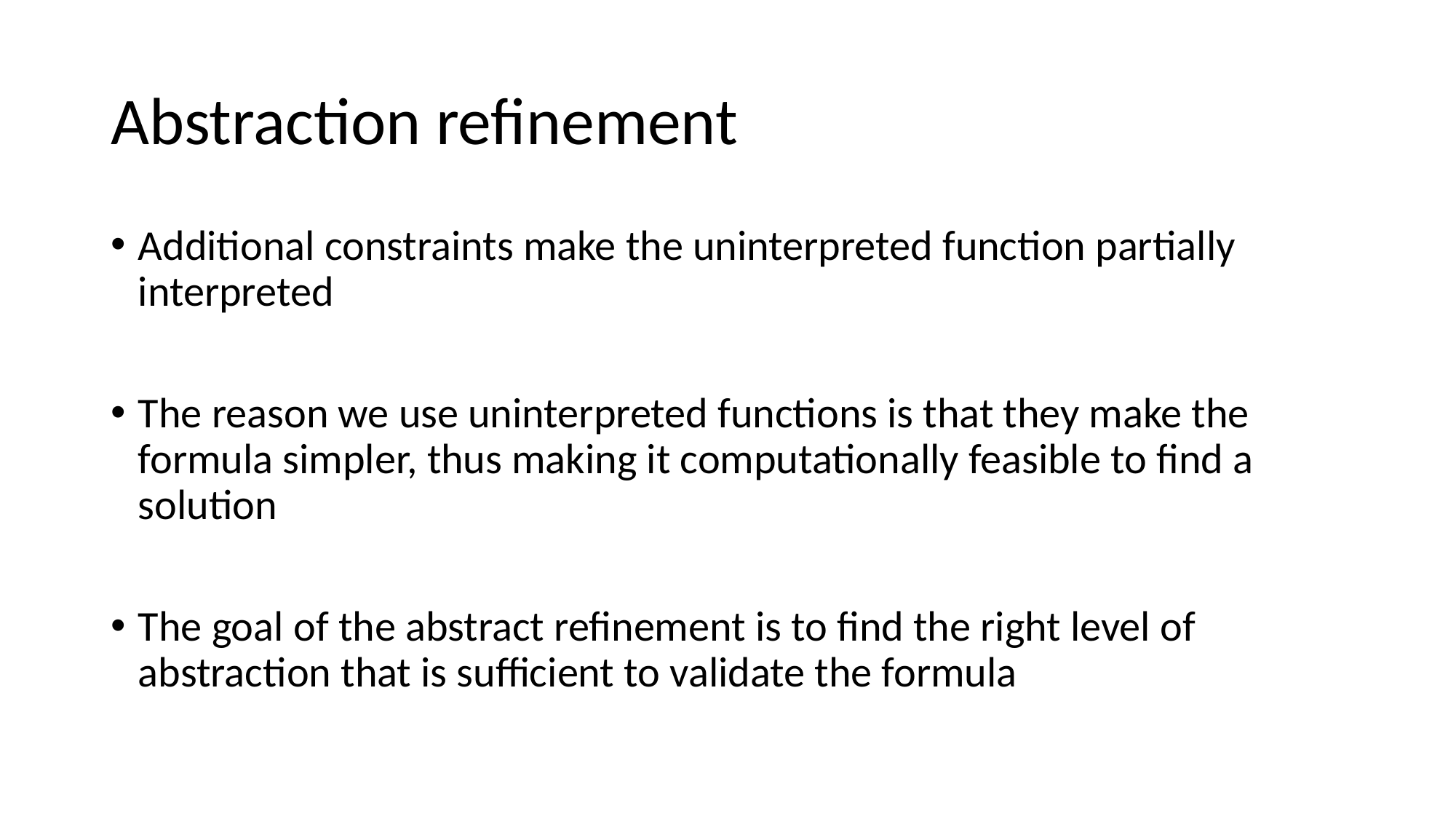

# Abstraction refinement
Additional constraints make the uninterpreted function partially interpreted

The reason we use uninterpreted functions is that they make the formula simpler, thus making it computationally feasible to find a solution

The goal of the abstract refinement is to find the right level of abstraction that is sufficient to validate the formula